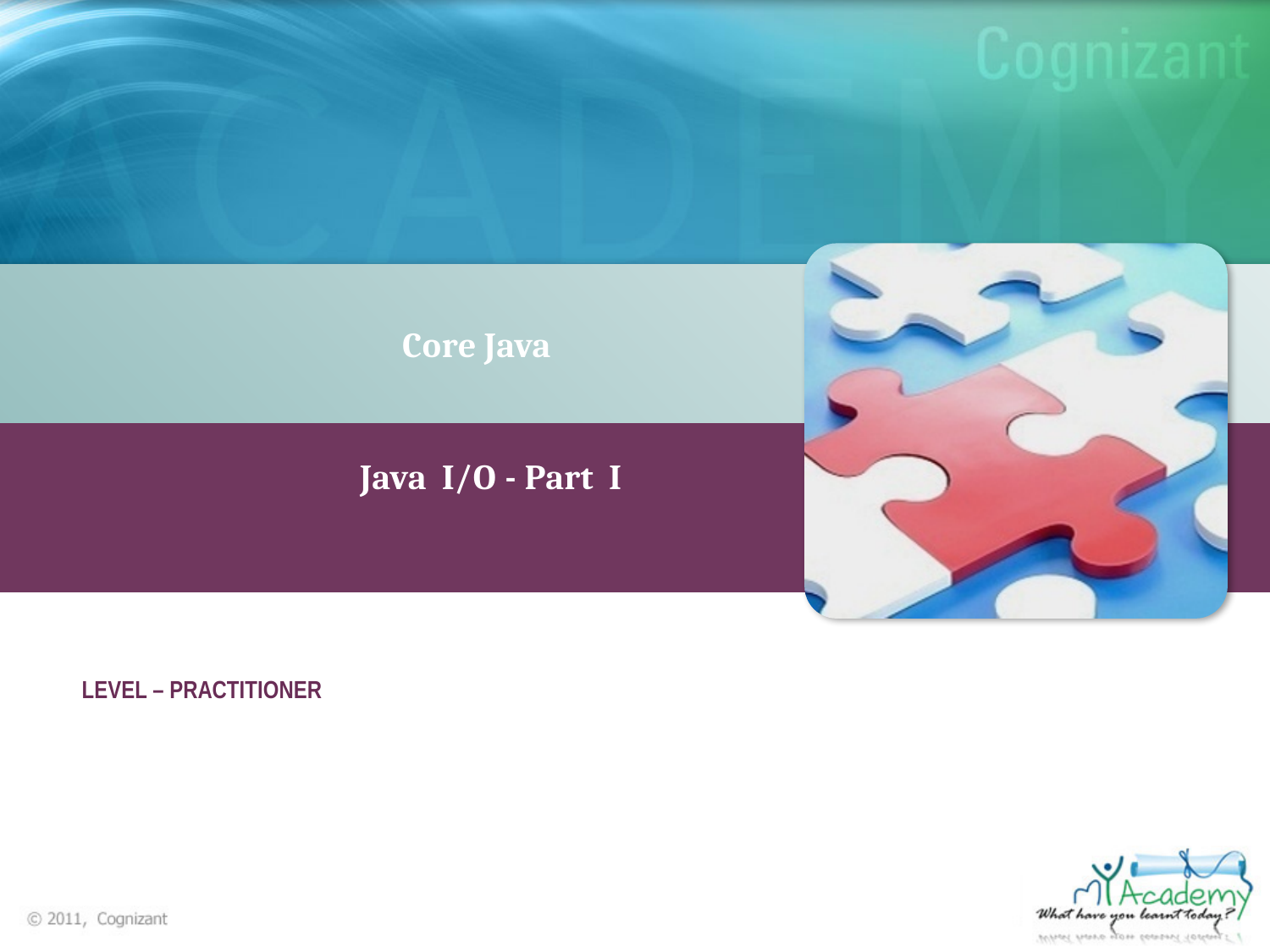

Core Java

Java  I/O - Part  I
LEVEL – PRACTITIONER